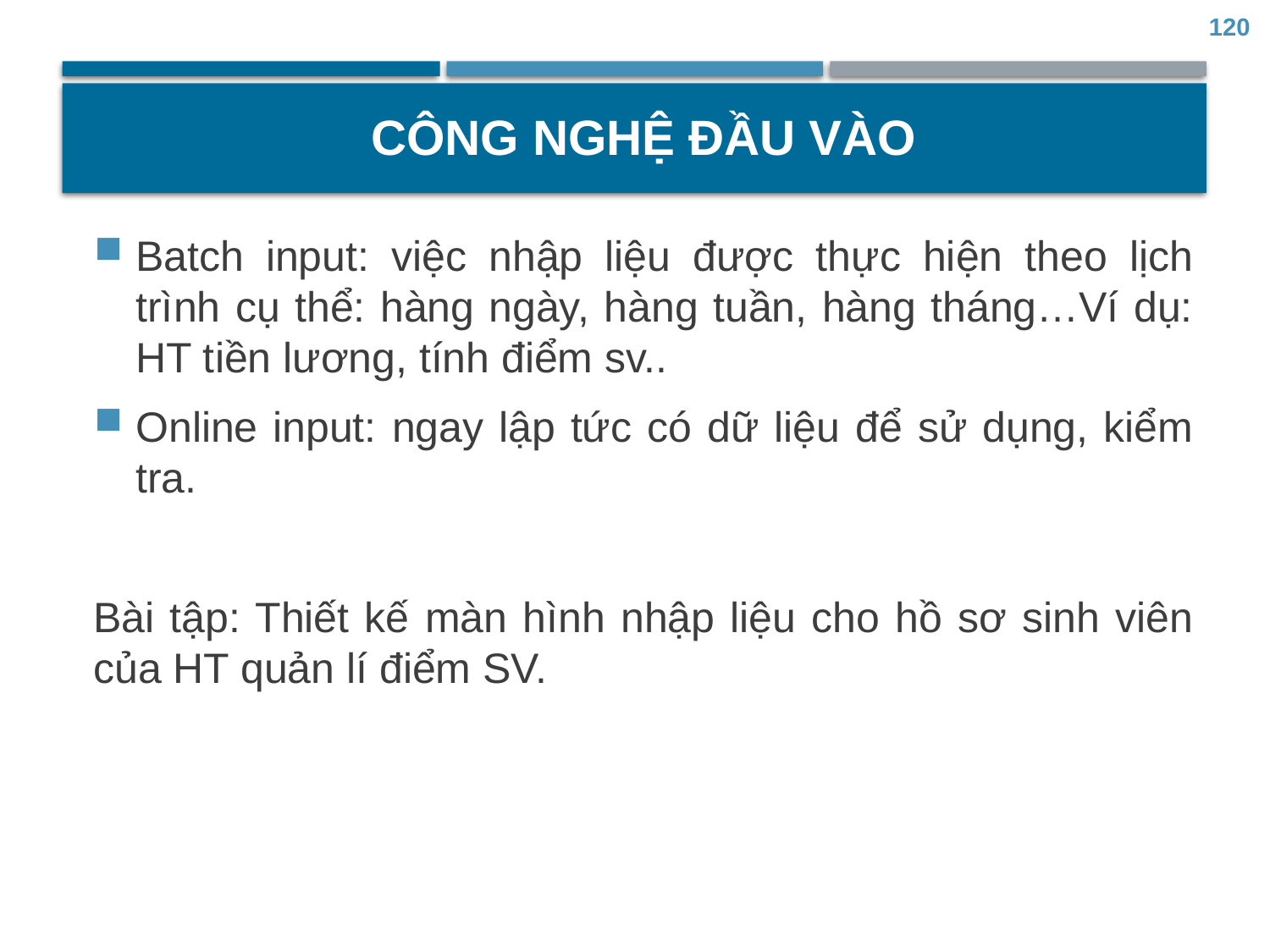

120
# Công nghệ đầu vào
Batch input: việc nhập liệu được thực hiện theo lịch trình cụ thể: hàng ngày, hàng tuần, hàng tháng…Ví dụ: HT tiền lương, tính điểm sv..
Online input: ngay lập tức có dữ liệu để sử dụng, kiểm tra.

Bài tập: Thiết kế màn hình nhập liệu cho hồ sơ sinh viên của HT quản lí điểm SV.